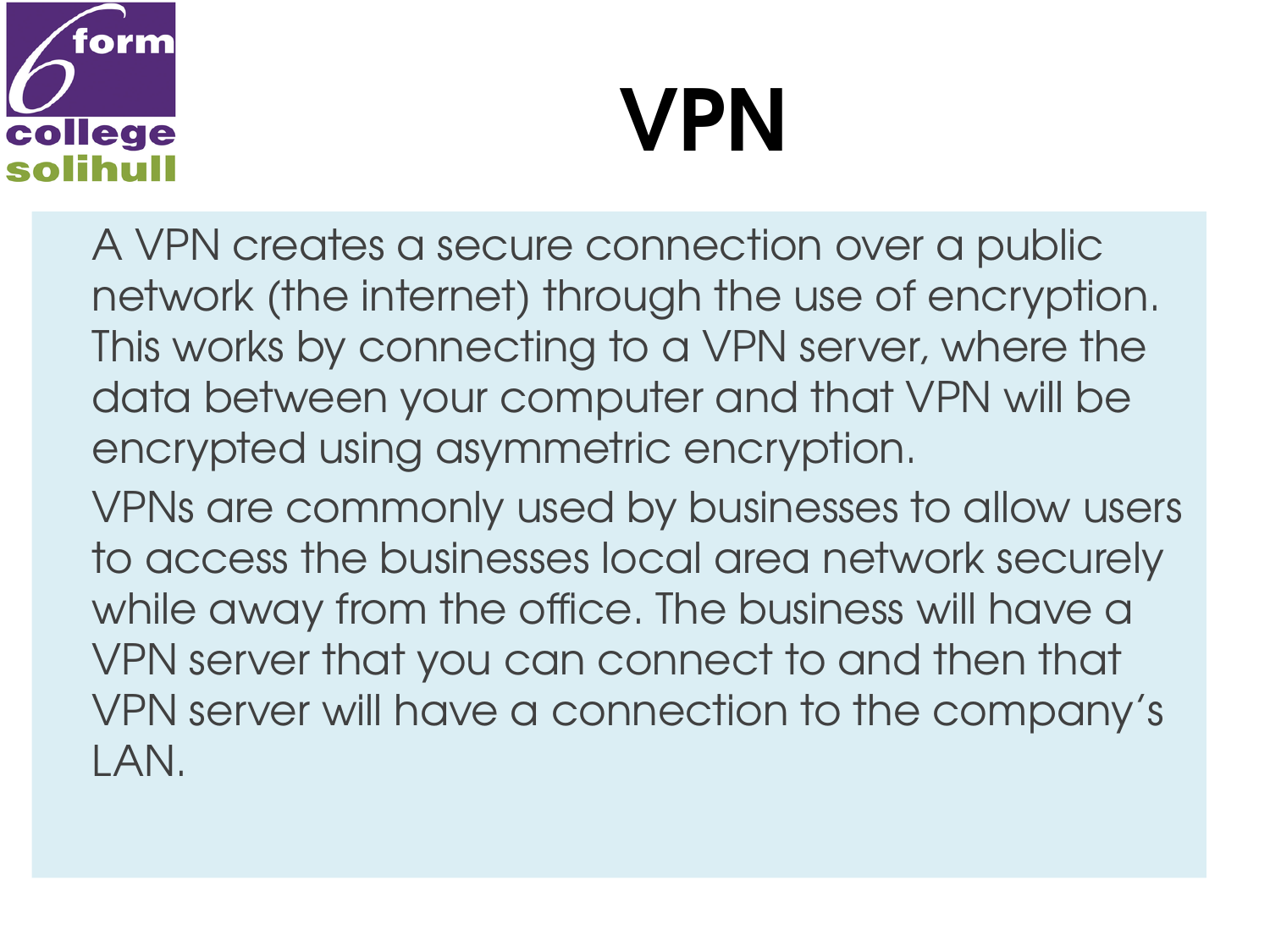

# VPN
	A VPN creates a secure connection over a public network (the internet) through the use of encryption. This works by connecting to a VPN server, where the data between your computer and that VPN will be encrypted using asymmetric encryption.
	VPNs are commonly used by businesses to allow users to access the businesses local area network securely while away from the office. The business will have a VPN server that you can connect to and then that VPN server will have a connection to the company’s LAN.